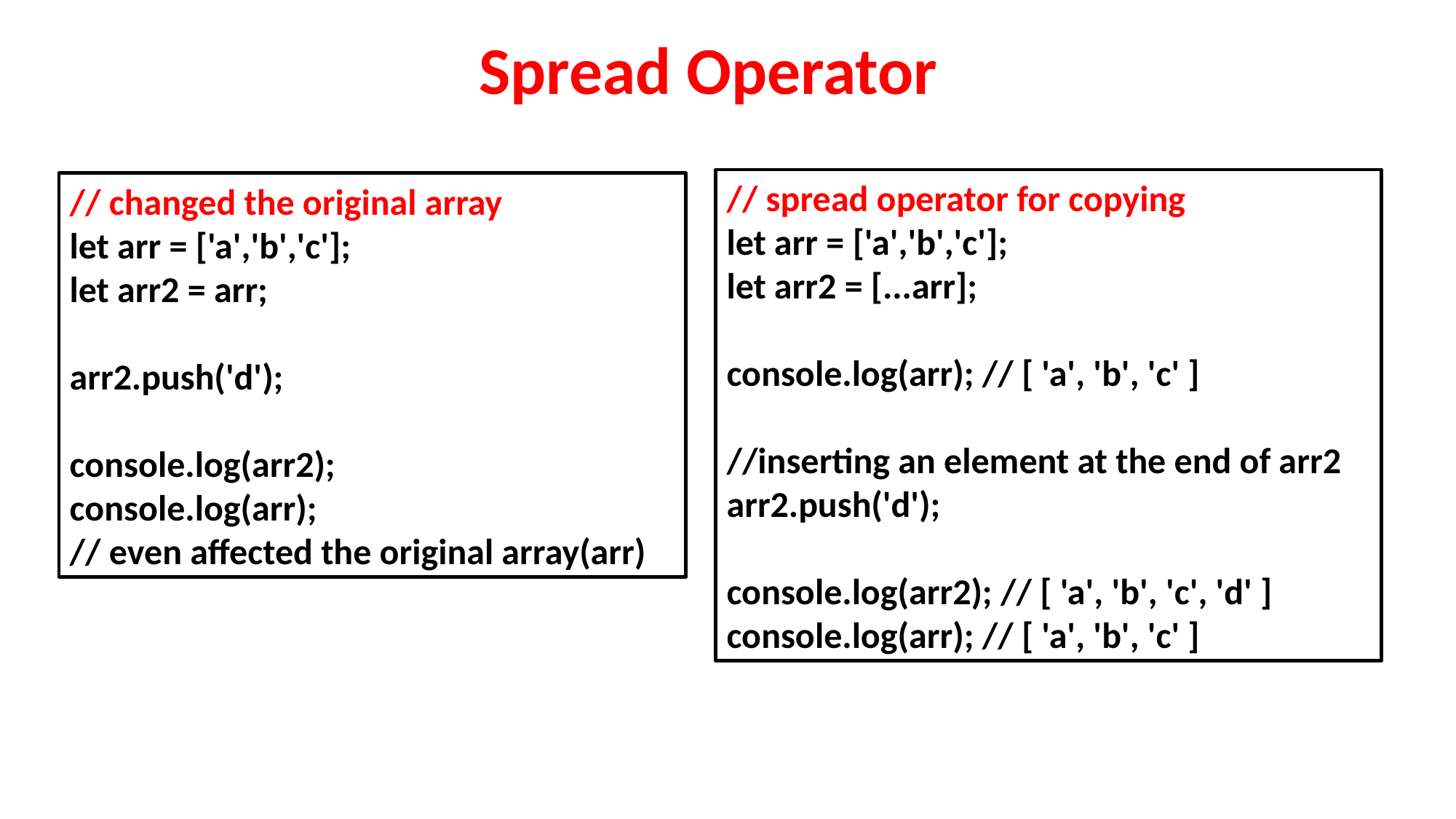

Spread Operator
// spread operator for copying
let arr = ['a','b','c'];
let arr2 = [...arr];

console.log(arr); // [ 'a', 'b', 'c' ]

//inserting an element at the end of arr2
arr2.push('d');

console.log(arr2); // [ 'a', 'b', 'c', 'd' ]
console.log(arr); // [ 'a', 'b', 'c' ]
// changed the original array
let arr = ['a','b','c'];
let arr2 = arr;

arr2.push('d');

console.log(arr2);
console.log(arr);
// even affected the original array(arr)